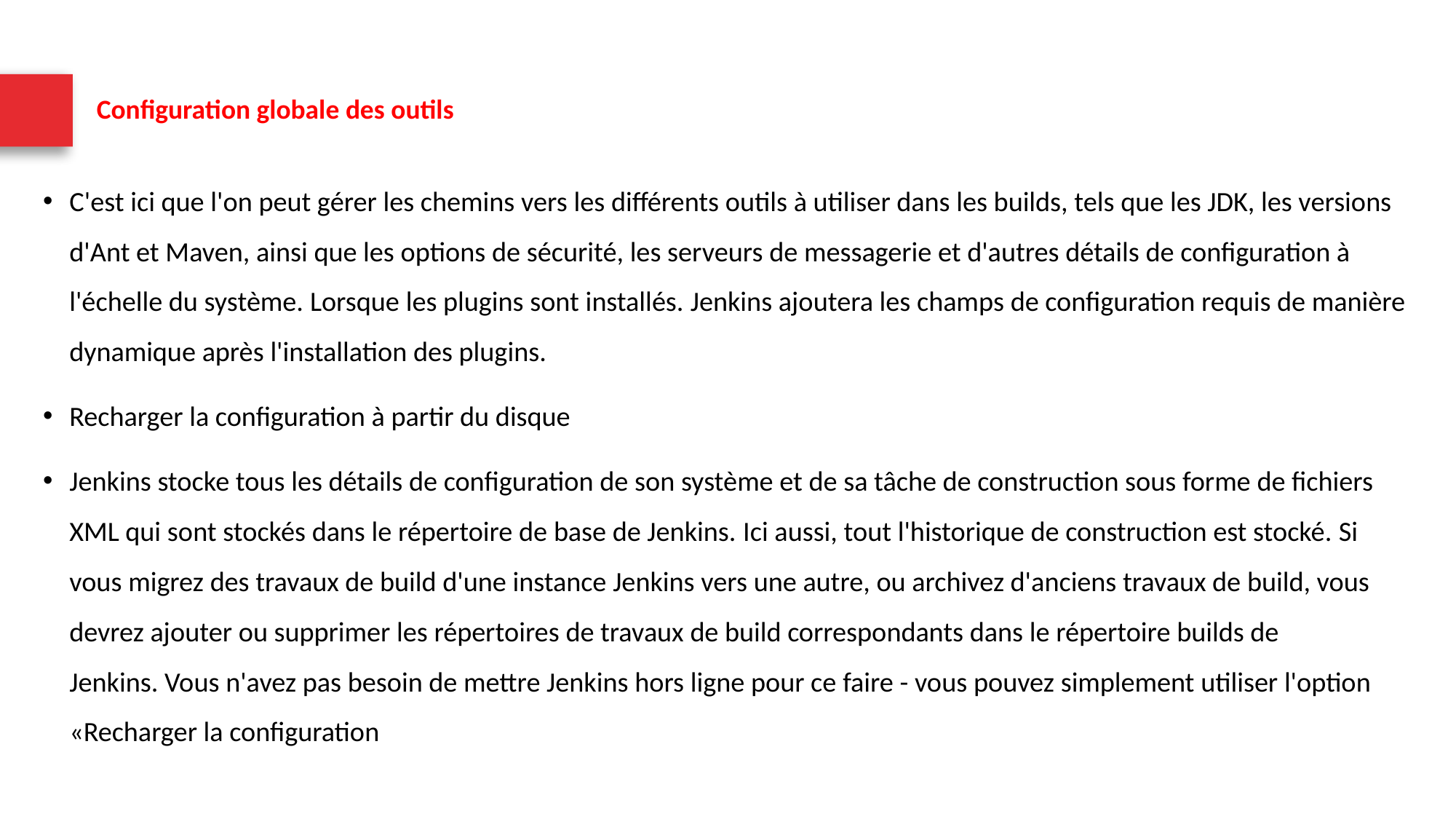

# Configuration globale des outils
C'est ici que l'on peut gérer les chemins vers les différents outils à utiliser dans les builds, tels que les JDK, les versions d'Ant et Maven, ainsi que les options de sécurité, les serveurs de messagerie et d'autres détails de configuration à l'échelle du système. Lorsque les plugins sont installés. Jenkins ajoutera les champs de configuration requis de manière dynamique après l'installation des plugins.
Recharger la configuration à partir du disque
Jenkins stocke tous les détails de configuration de son système et de sa tâche de construction sous forme de fichiers XML qui sont stockés dans le répertoire de base de Jenkins. Ici aussi, tout l'historique de construction est stocké. Si vous migrez des travaux de build d'une instance Jenkins vers une autre, ou archivez d'anciens travaux de build, vous devrez ajouter ou supprimer les répertoires de travaux de build correspondants dans le répertoire builds de Jenkins. Vous n'avez pas besoin de mettre Jenkins hors ligne pour ce faire - vous pouvez simplement utiliser l'option «Recharger la configuration